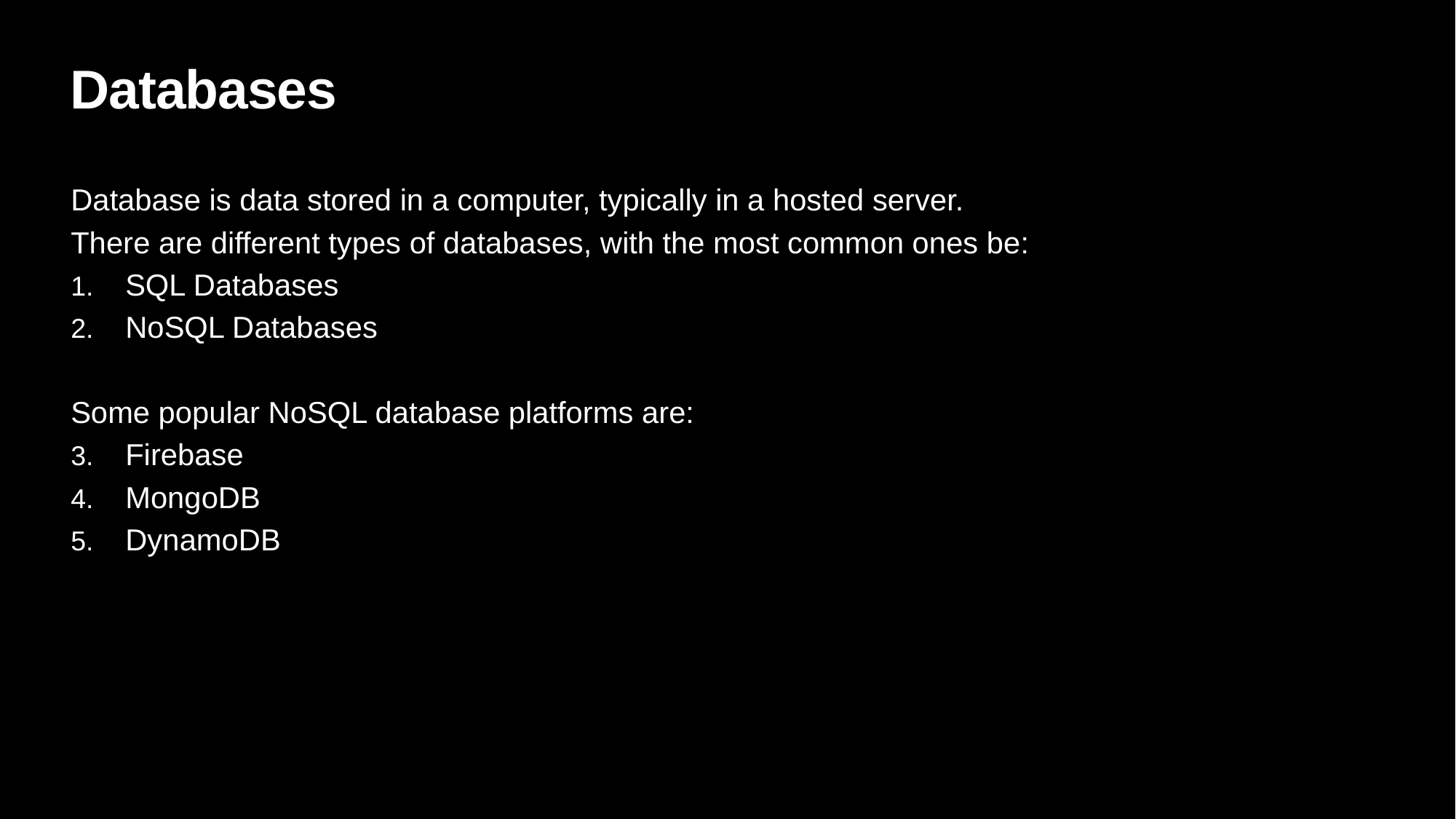

# Databases
Database is data stored in a computer, typically in a hosted server.
There are different types of databases, with the most common ones be:
SQL Databases
NoSQL Databases

Some popular NoSQL database platforms are:
Firebase
MongoDB
DynamoDB